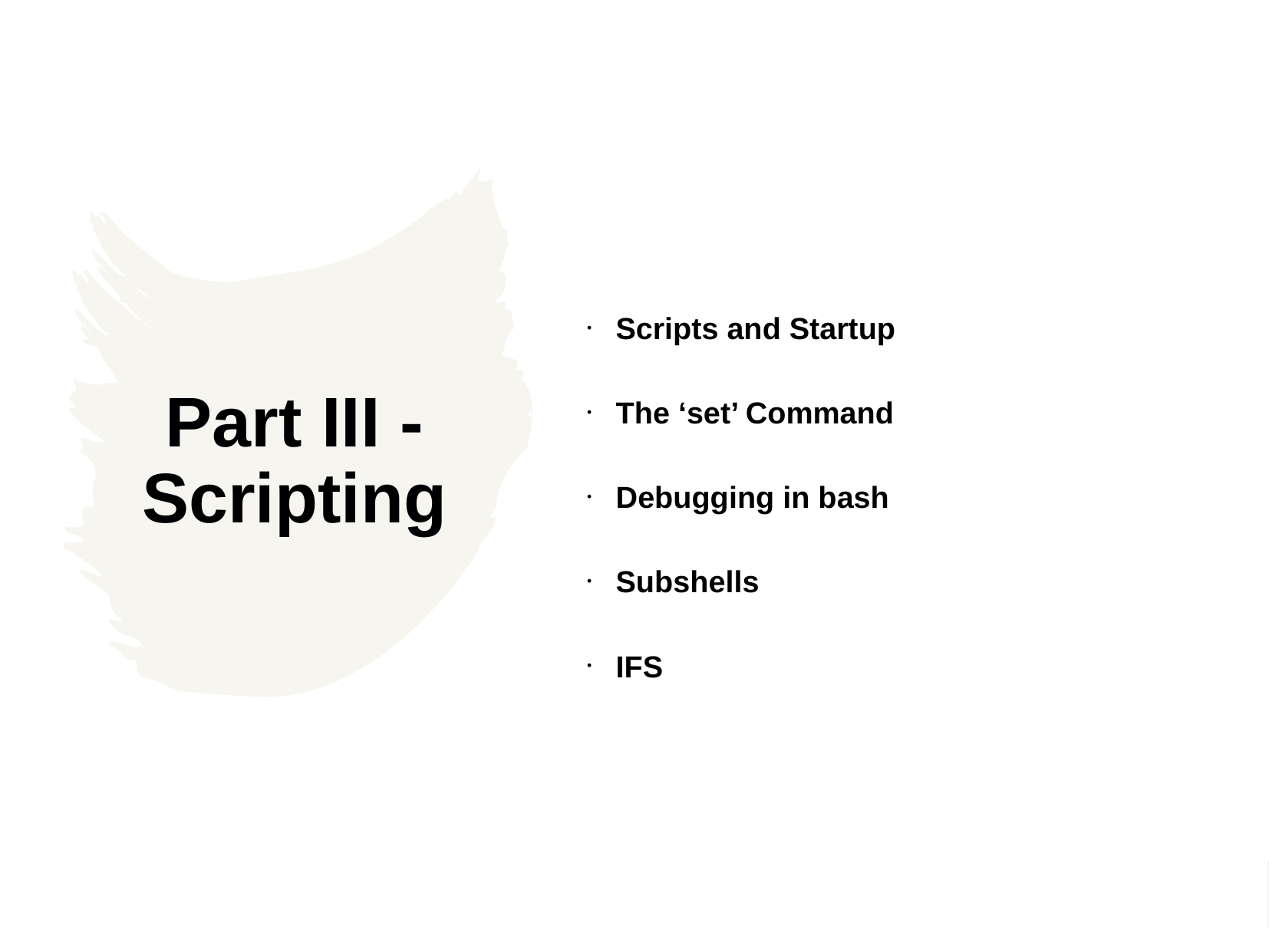

Scripts and Startup

The ‘set’ Command

Debugging in bash

Subshells

IFS

Part III - Scripting